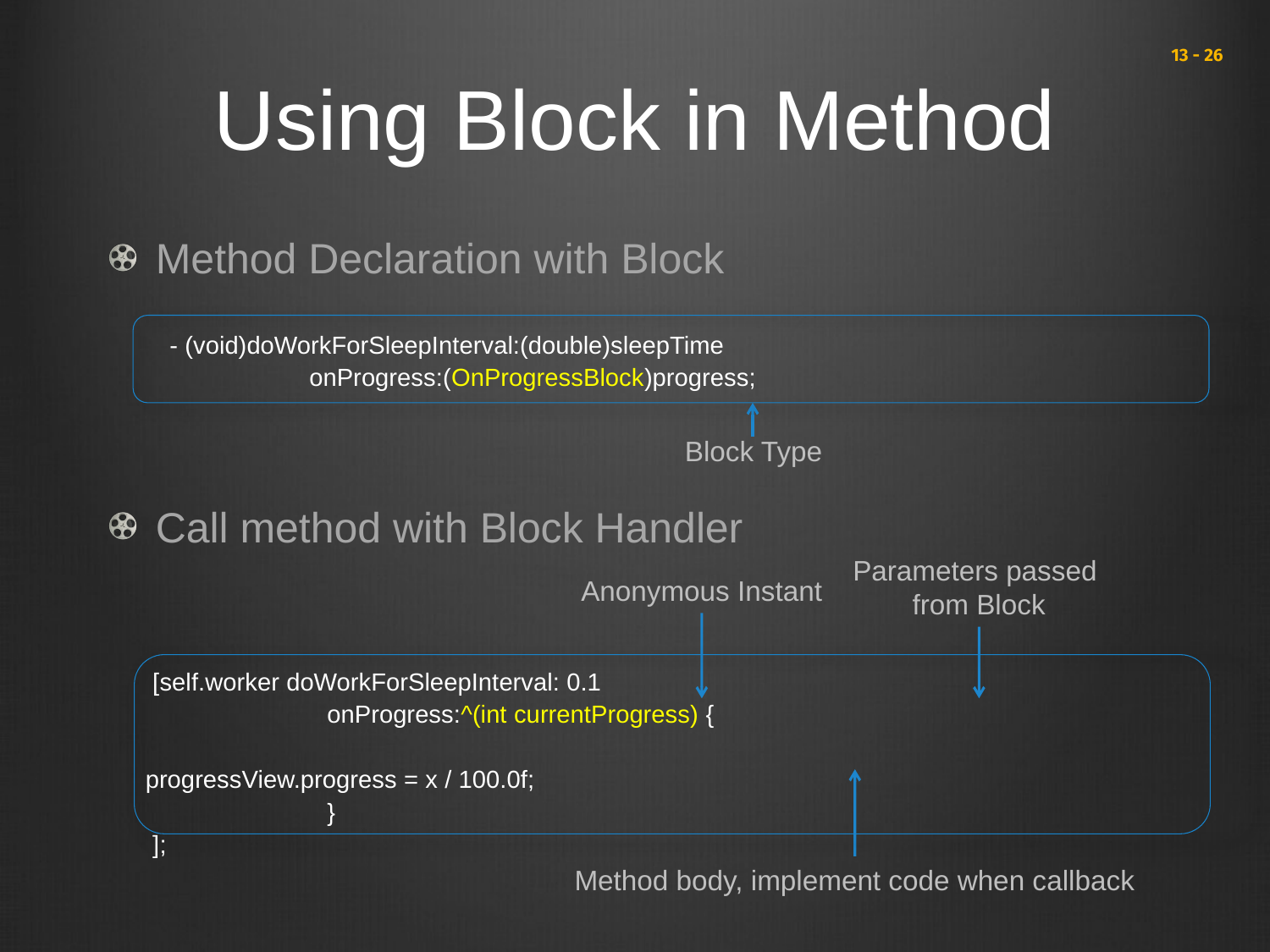

# Using Block in Method
 13 - 26
Method Declaration with Block

Call method with Block Handler

- (void)doWorkForSleepInterval:(double)sleepTime
                    onProgress:(OnProgressBlock)progress;
Block Type
Parameters passed
from Block
Anonymous Instant

 [self.worker doWorkForSleepInterval: 0.1
                          onProgress:^(int currentProgress) {
							   progressView.progress = x / 100.0f;
                          }
 ];
Method body, implement code when callback